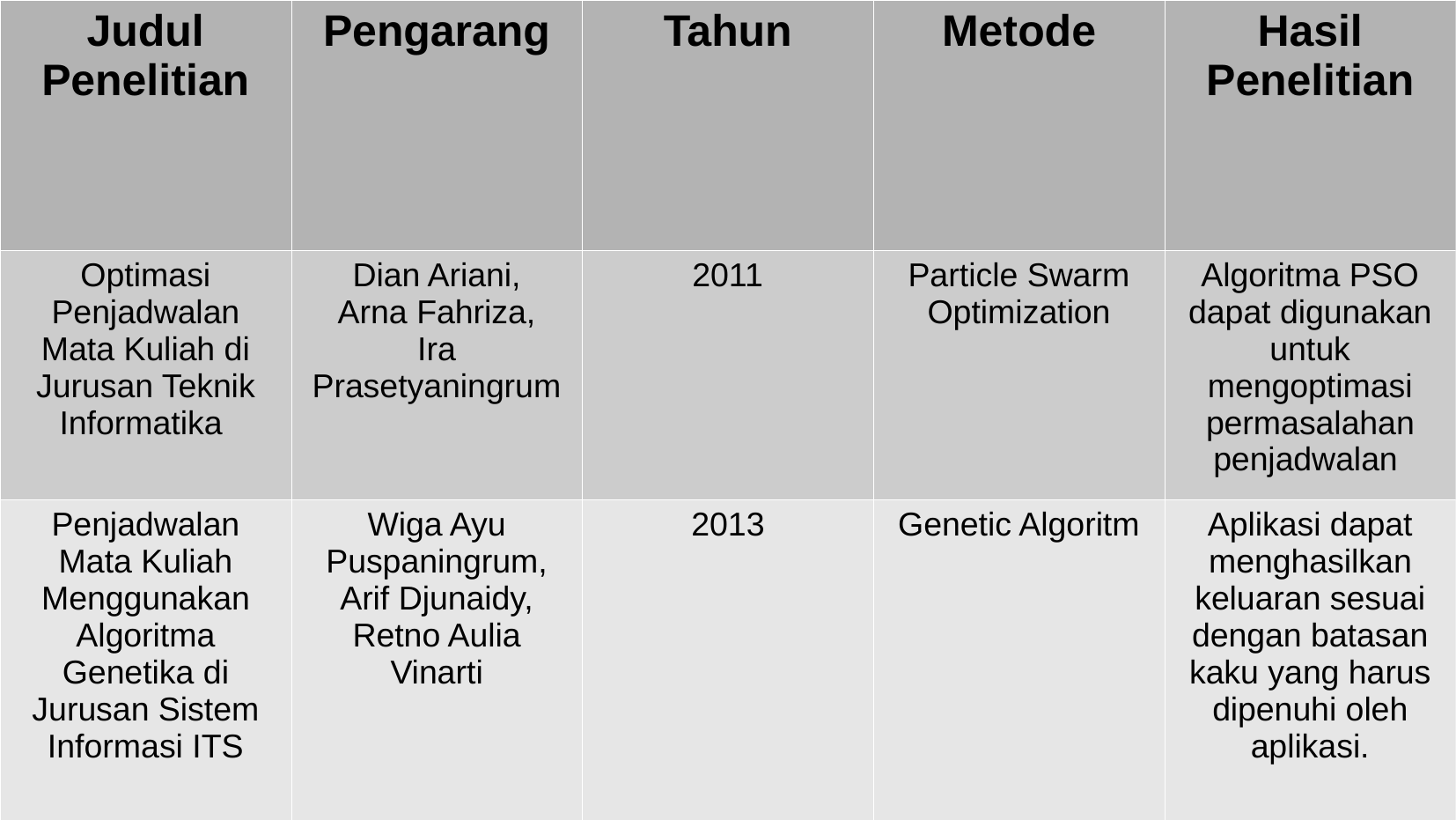

| Judul Penelitian | Pengarang | Tahun | Metode | Hasil Penelitian |
| --- | --- | --- | --- | --- |
| Optimasi Penjadwalan Mata Kuliah di Jurusan Teknik Informatika | Dian Ariani, Arna Fahriza, Ira Prasetyaningrum | 2011 | Particle Swarm Optimization | Algoritma PSO dapat digunakan untuk mengoptimasi permasalahan penjadwalan |
| Penjadwalan Mata Kuliah Menggunakan Algoritma Genetika di Jurusan Sistem Informasi ITS | Wiga Ayu Puspaningrum, Arif Djunaidy, Retno Aulia Vinarti | 2013 | Genetic Algoritm | Aplikasi dapat menghasilkan keluaran sesuai dengan batasan kaku yang harus dipenuhi oleh aplikasi. |